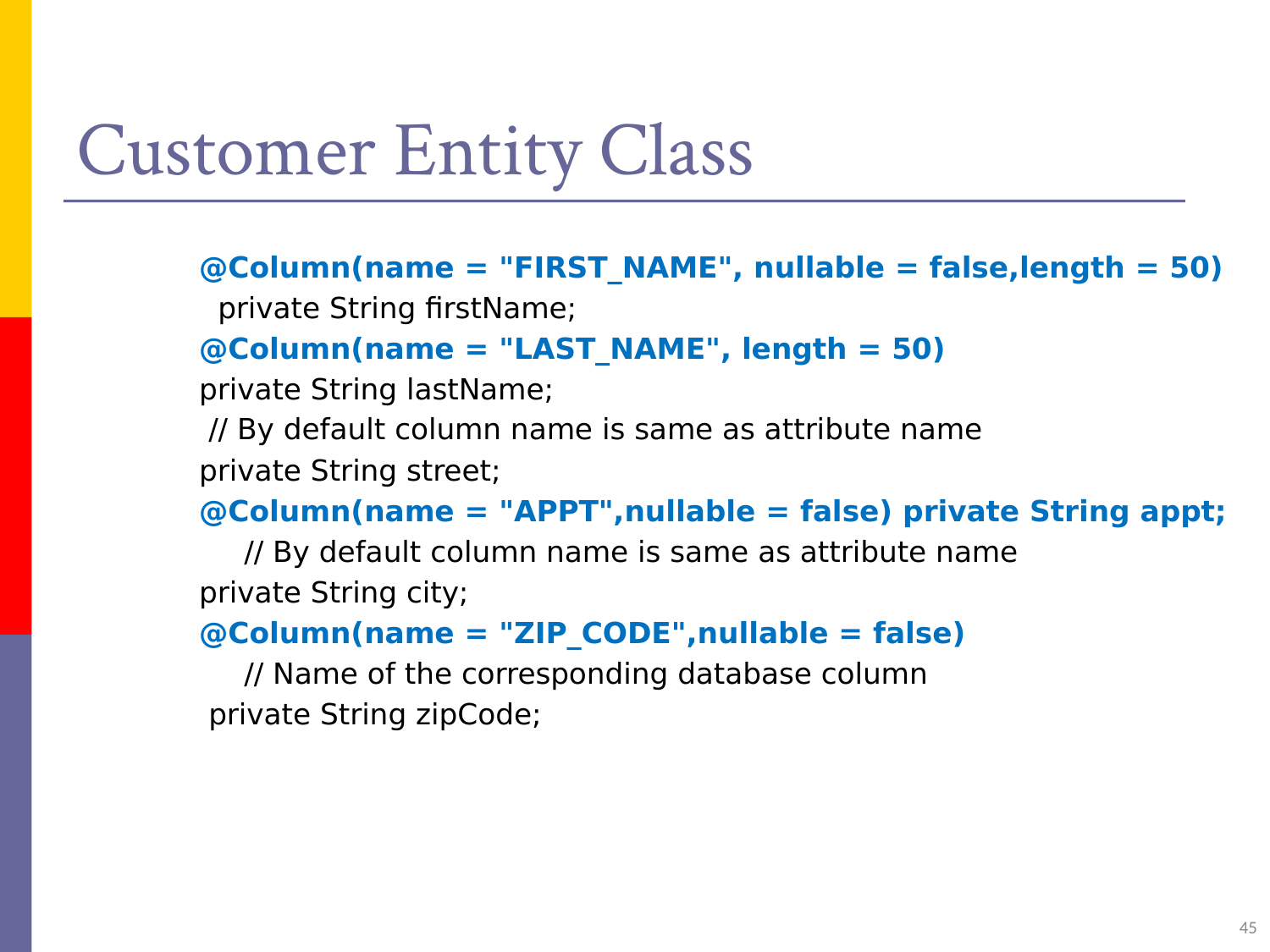

# Customer Entity Class
@Column(name = "FIRST_NAME", nullable = false,length = 50)
  private String firstName;
@Column(name = "LAST_NAME", length = 50)
private String lastName;
 // By default column name is same as attribute name
private String street;
@Column(name = "APPT",nullable = false) private String appt;
	// By default column name is same as attribute name
private String city;
@Column(name = "ZIP_CODE",nullable = false)
	// Name of the corresponding database column
 private String zipCode;

45